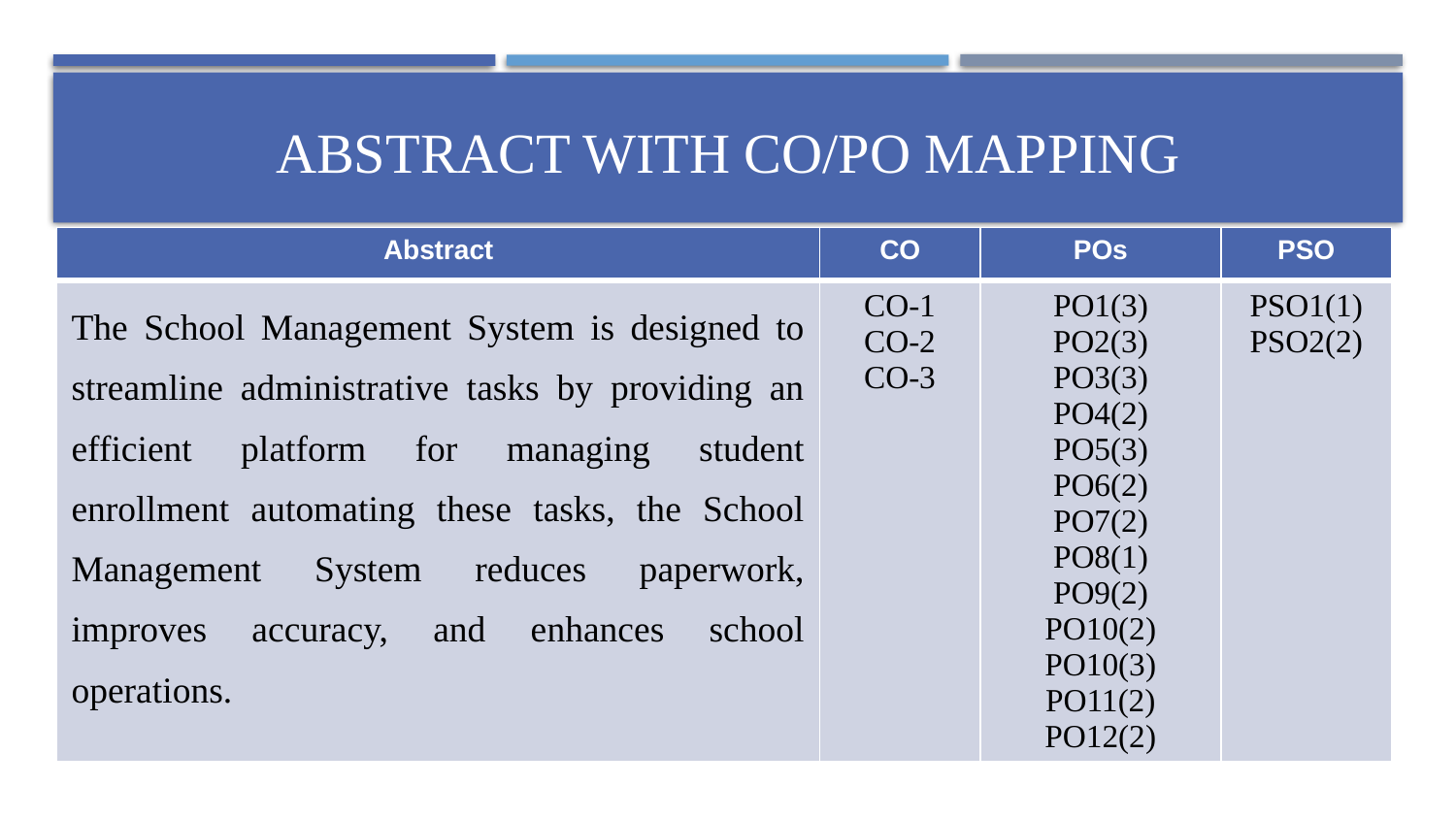

# Abstract with CO/PO Mapping

| Abstract | CO | POs | PSO |
| --- | --- | --- | --- |
| The School Management System is designed to streamline administrative tasks by providing an efficient platform for managing student enrollment automating these tasks, the School Management System reduces paperwork, improves accuracy, and enhances school operations. | CO-1 CO-2 CO-3 | PO1(3) PO2(3) PO3(3) PO4(2) PO5(3) PO6(2) PO7(2) PO8(1) PO9(2) PO10(2) PO10(3) PO11(2) PO12(2) | PSO1(1) PSO2(2) |
DATA STRUCTURES – CYCLE 2 REVIEW
4